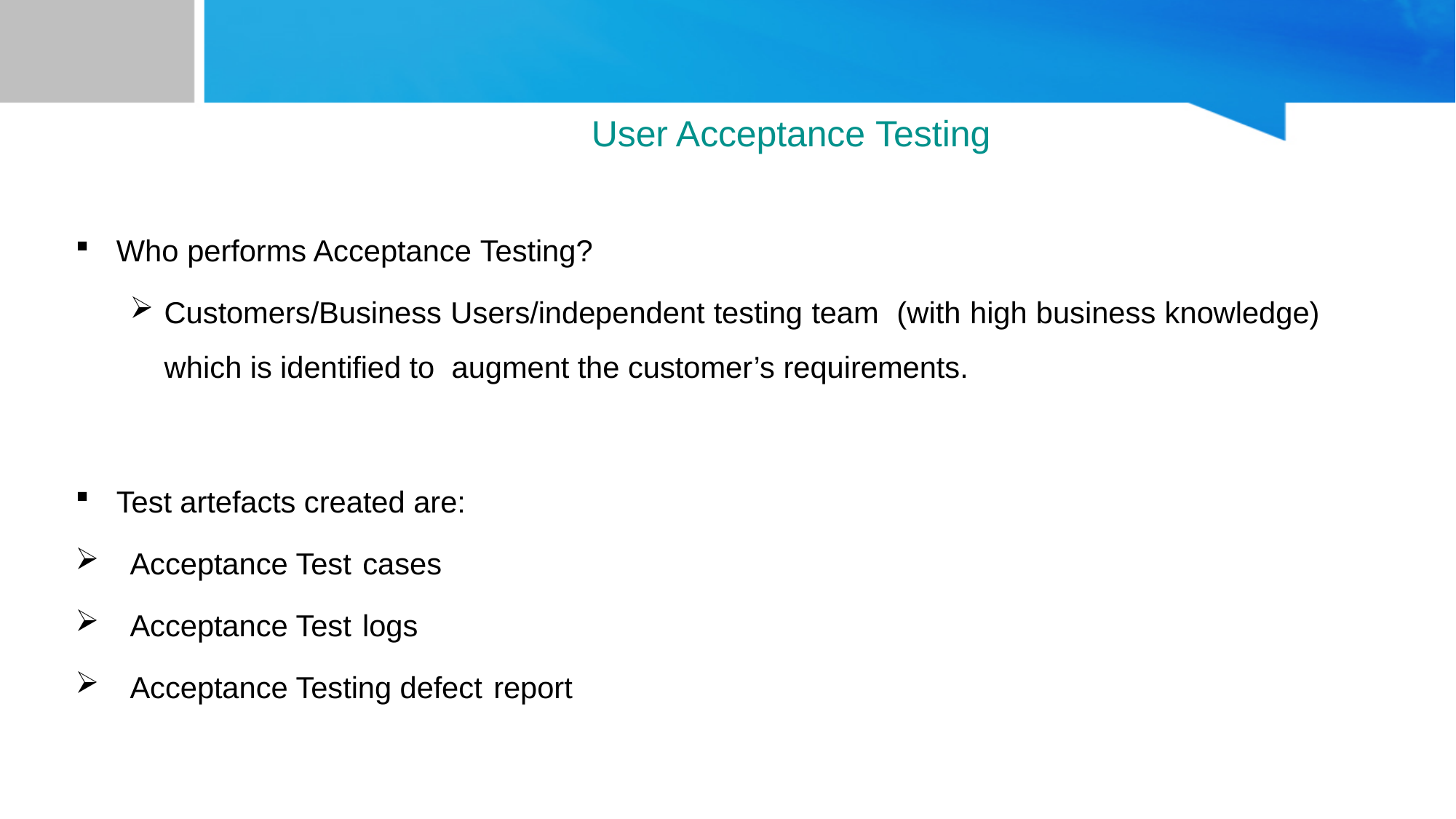

# User Acceptance Testing
Who performs Acceptance Testing?
Customers/Business Users/independent testing team  (with high business knowledge) which is identified to  augment the customer’s requirements.

Test artefacts created are:
Acceptance Test cases
Acceptance Test logs
Acceptance Testing defect report